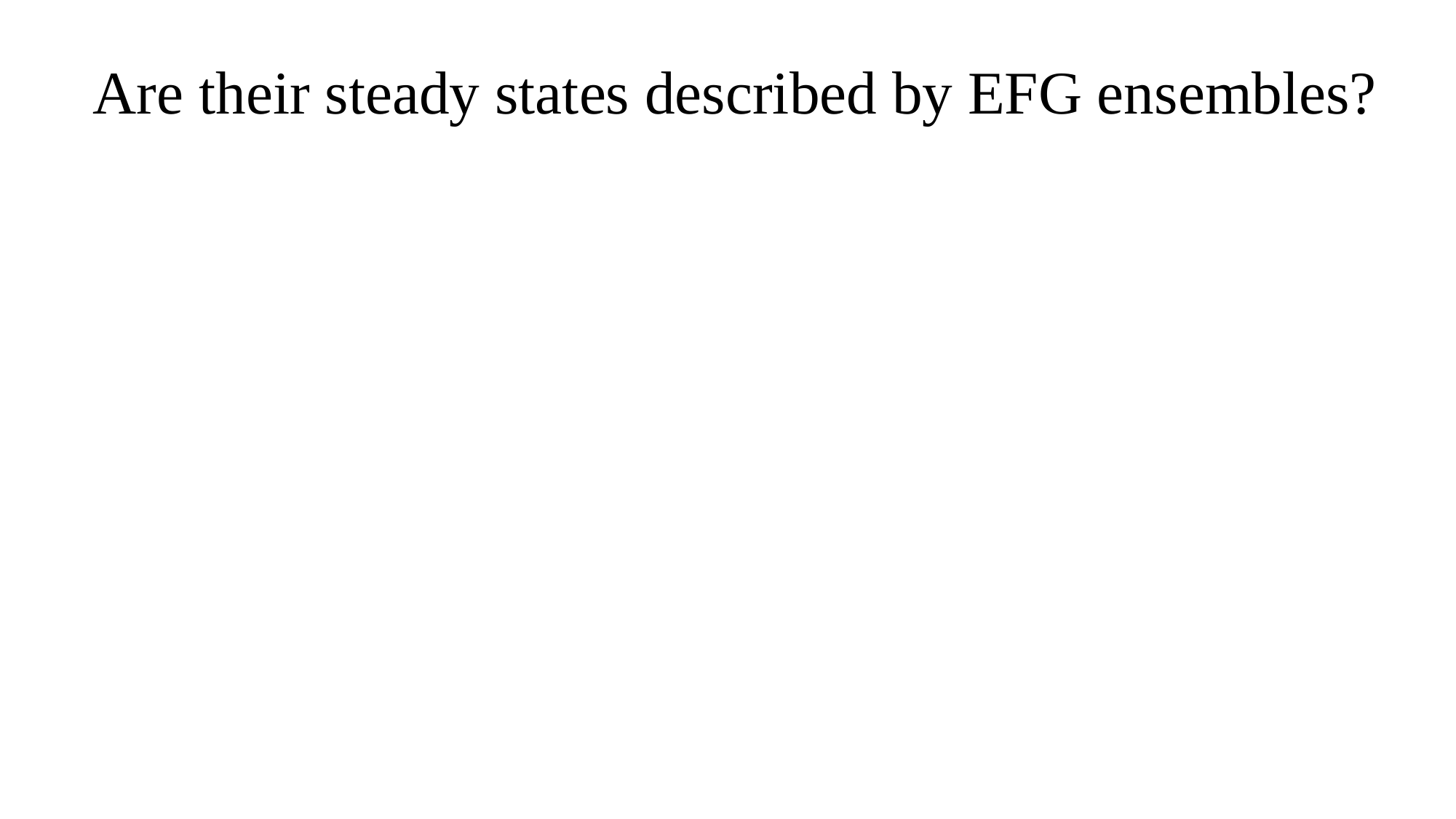

Are their steady states described by EFG ensembles?